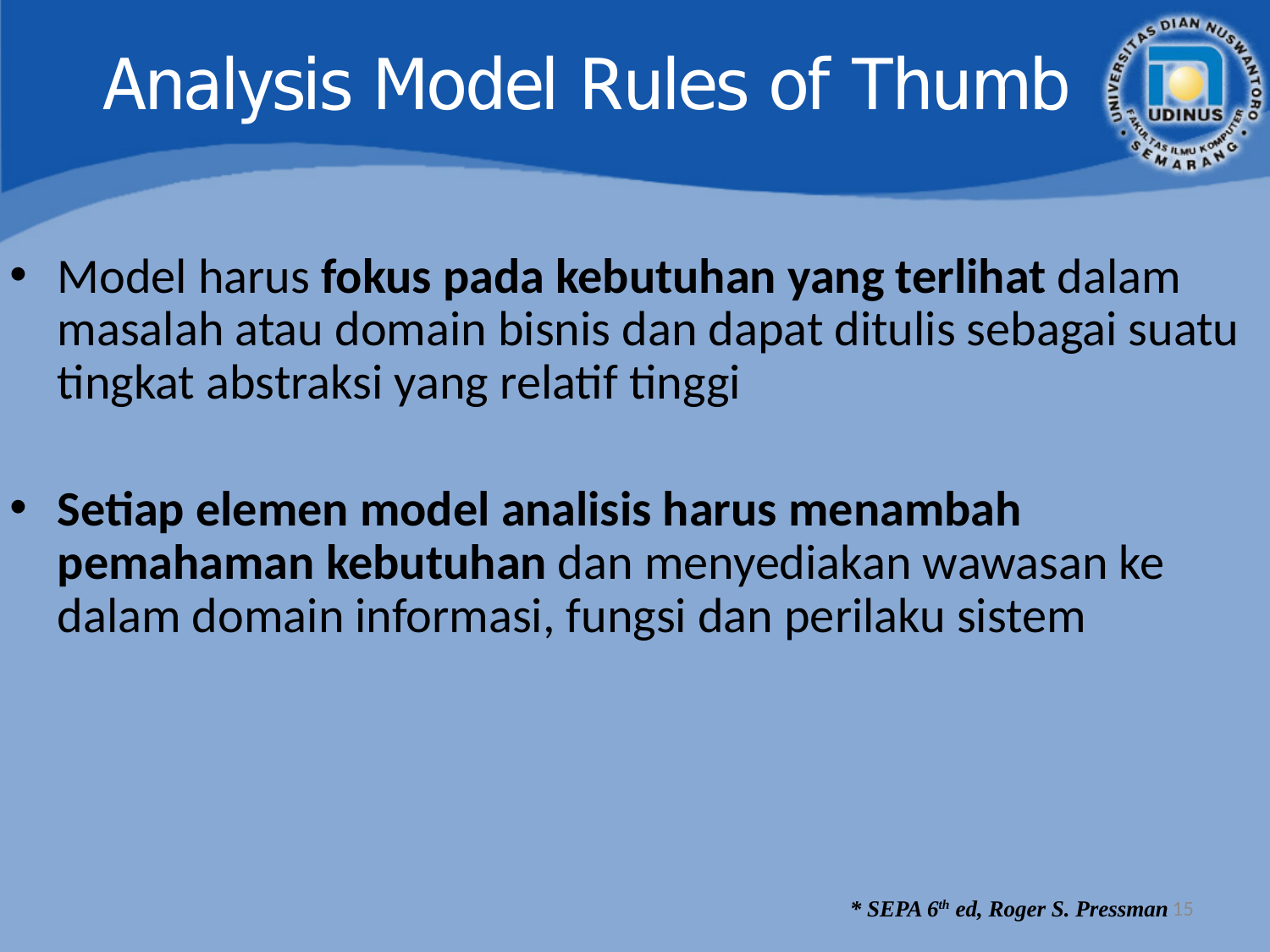

# Analysis Model Rules of Thumb
Model harus fokus pada kebutuhan yang terlihat dalam masalah atau domain bisnis dan dapat ditulis sebagai suatu tingkat abstraksi yang relatif tinggi

Setiap elemen model analisis harus menambah pemahaman kebutuhan dan menyediakan wawasan ke dalam domain informasi, fungsi dan perilaku sistem

15
* SEPA 6th ed, Roger S. Pressman